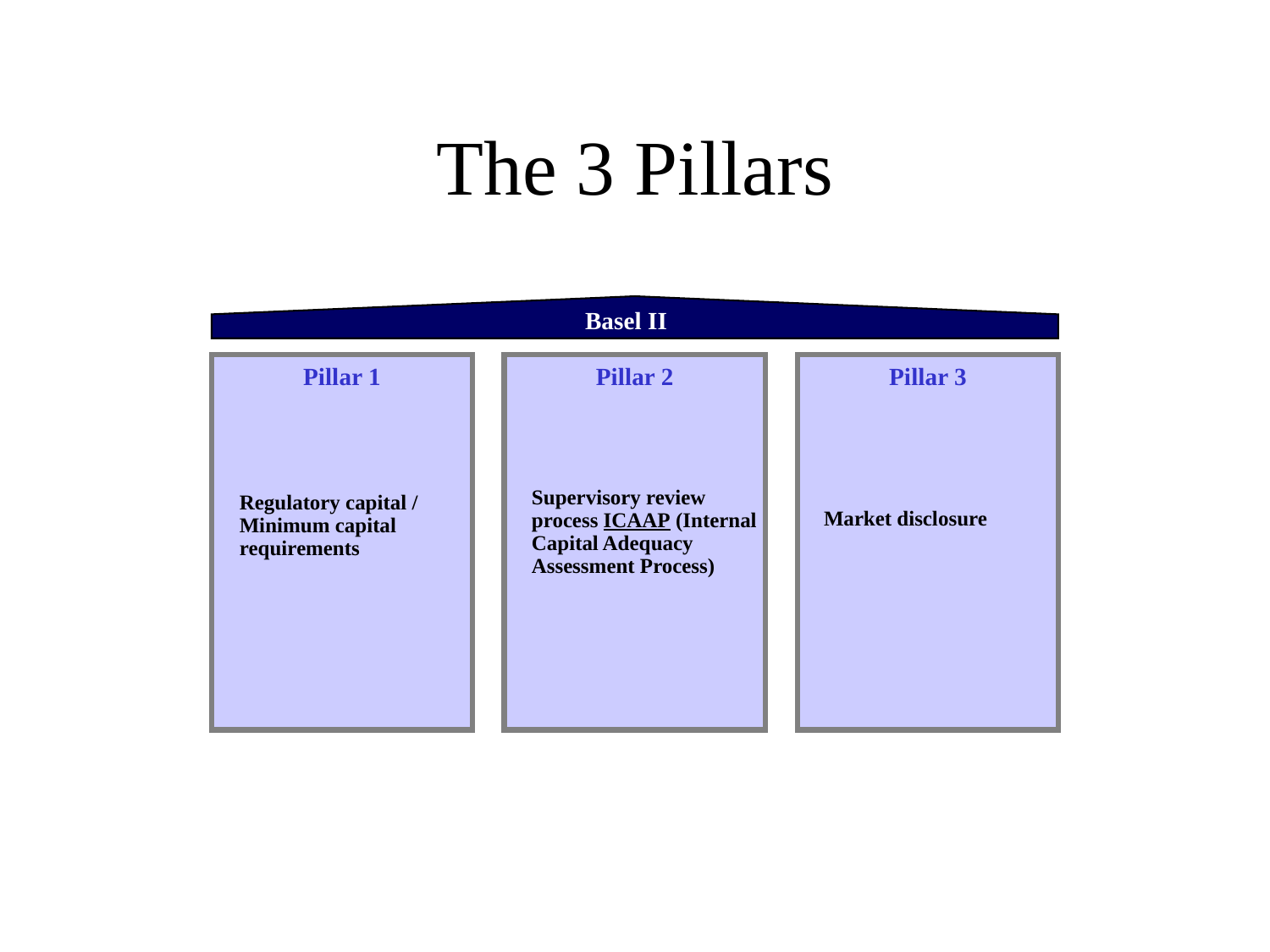

# The 3 Pillars

Basel II
Pillar 1
Pillar 2
Pillar 3
Supervisory review process ICAAP (Internal Capital Adequacy Assessment Process)

Regulatory capital / Minimum capital requirements
Market disclosure